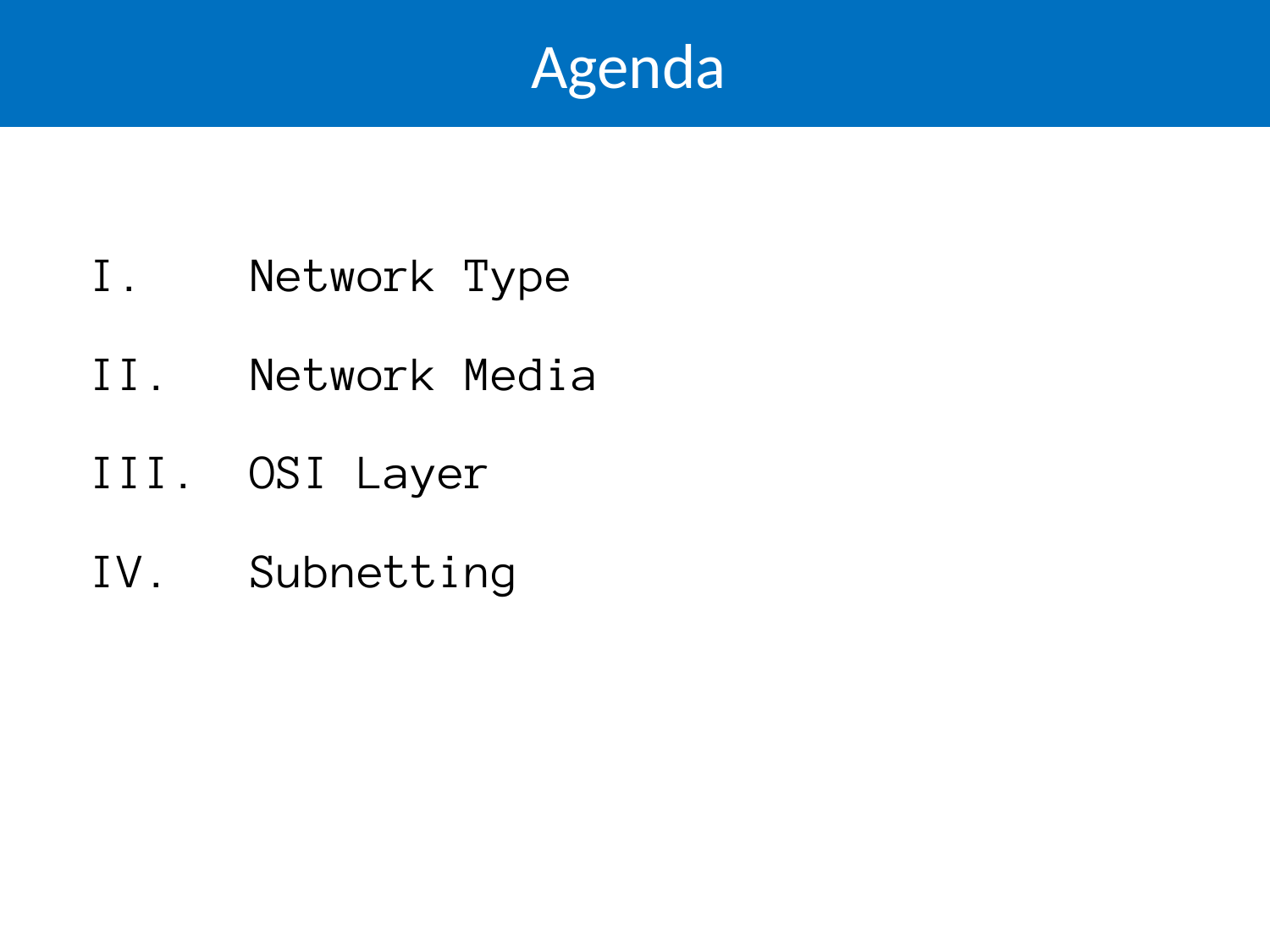

# Agenda

Network Type
Network Media
OSI Layer
Subnetting